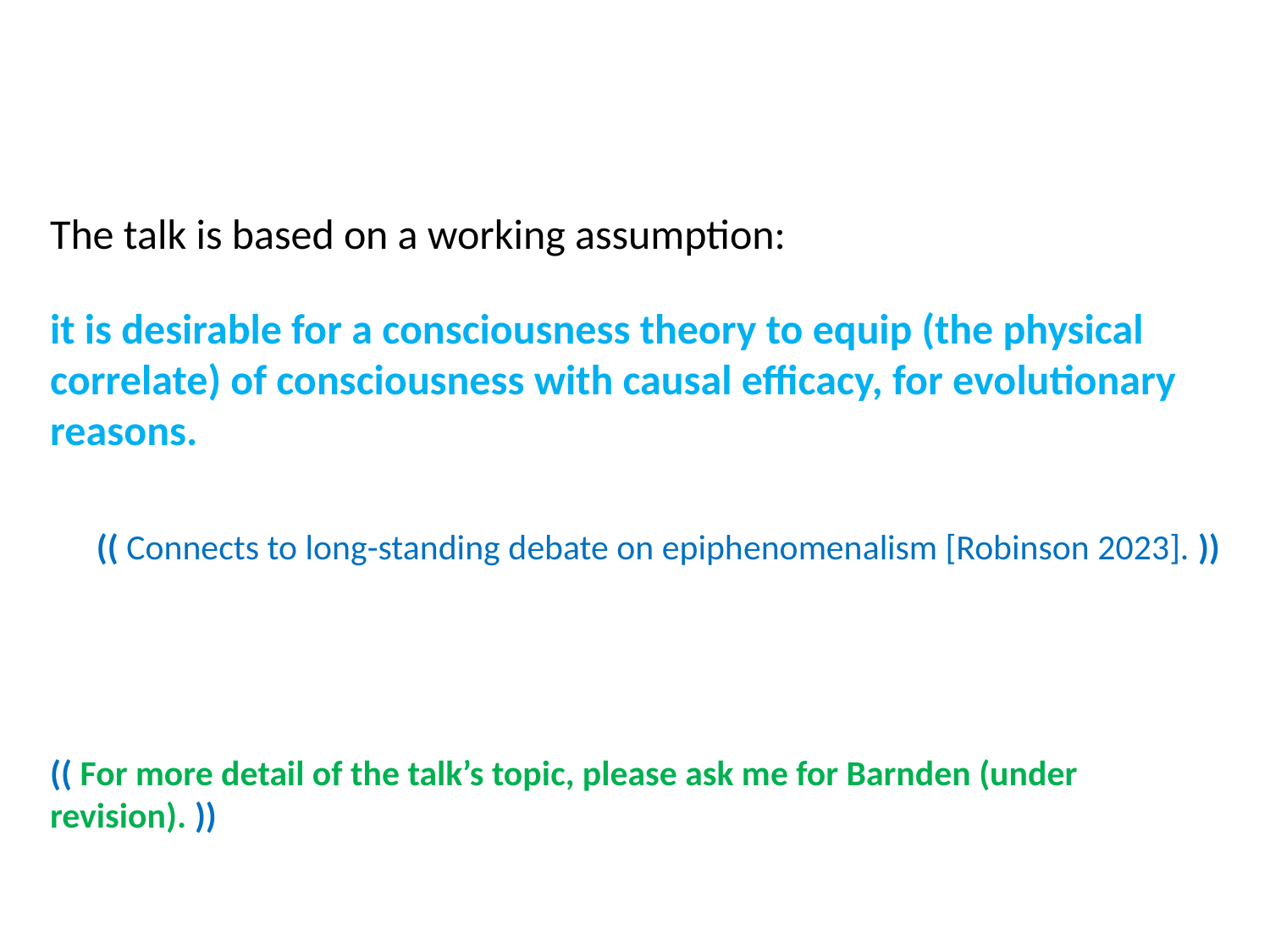

#
The talk is based on a working assumption:
it is desirable for a consciousness theory to equip (the physical correlate) of consciousness with causal efficacy, for evolutionary reasons.
(( Connects to long-standing debate on epiphenomenalism [Robinson 2023]. ))

(( For more detail of the talk’s topic, please ask me for Barnden (under revision). ))